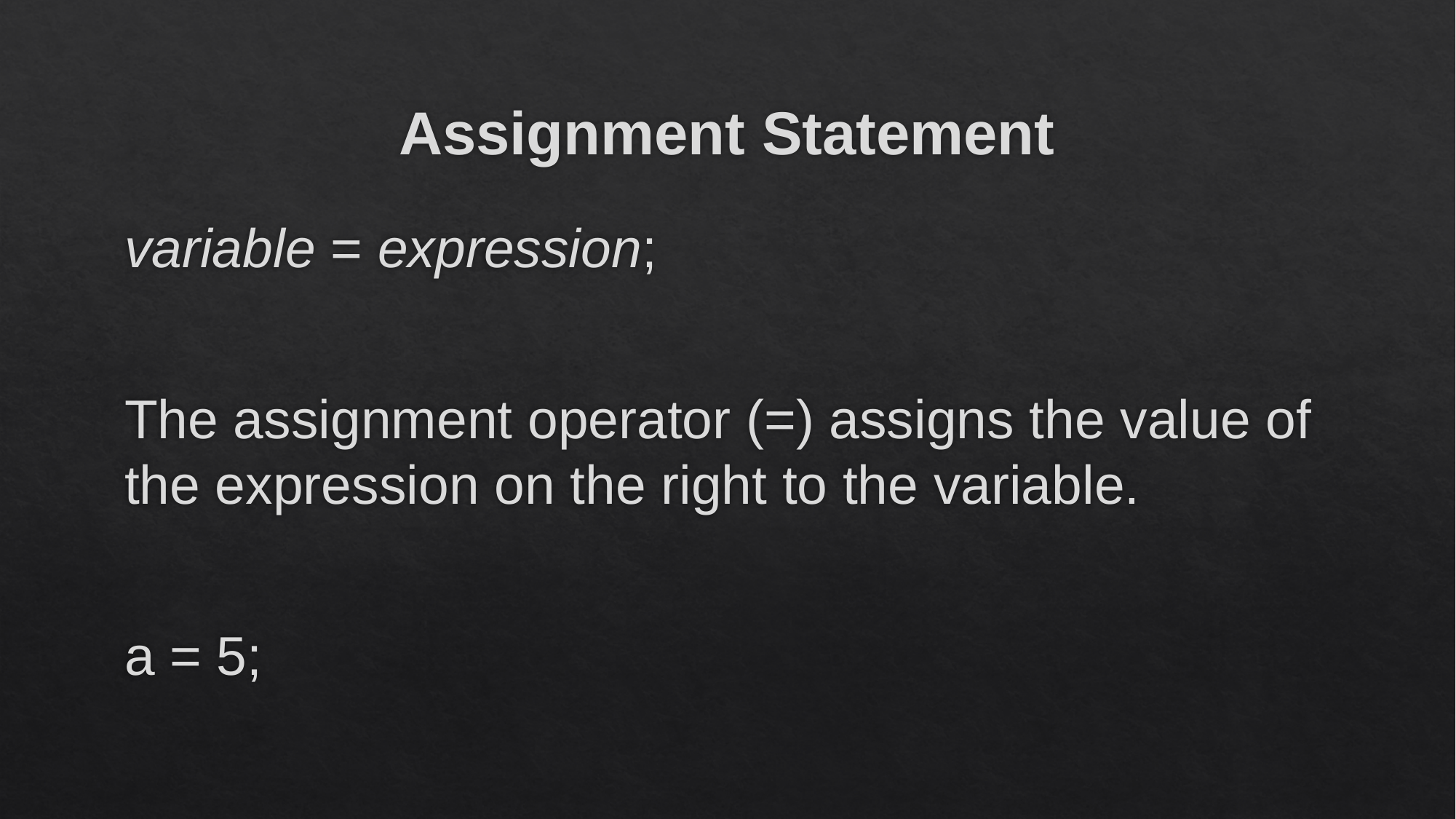

# Assignment Statement
variable = expression;

The assignment operator (=) assigns the value of the expression on the right to the variable.

a = 5;